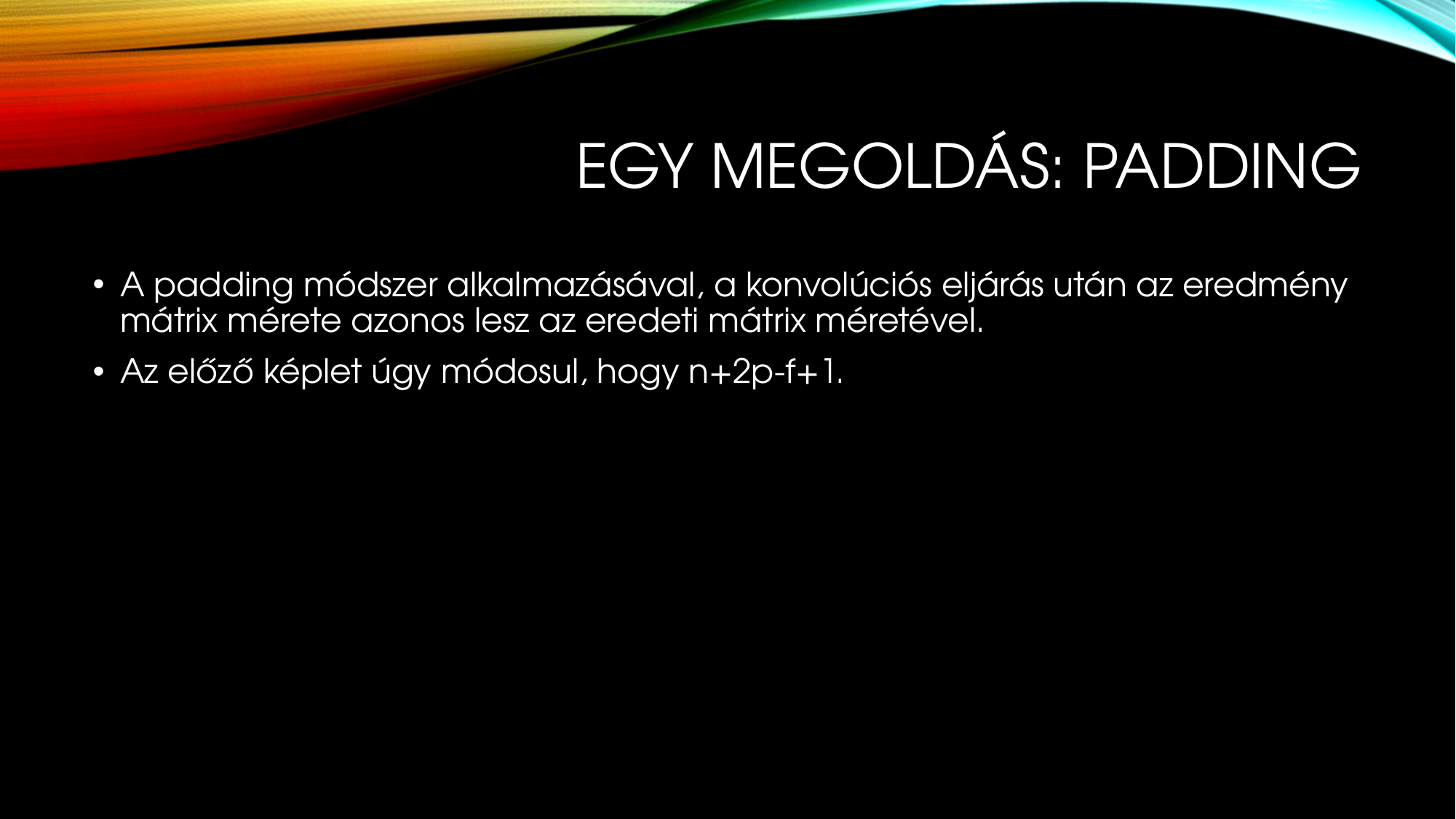

# Egy megoldás: Padding
A padding módszer alkalmazásával, a konvolúciós eljárás után az eredmény mátrix mérete azonos lesz az eredeti mátrix méretével.
Az előző képlet úgy módosul, hogy n+2p-f+1.